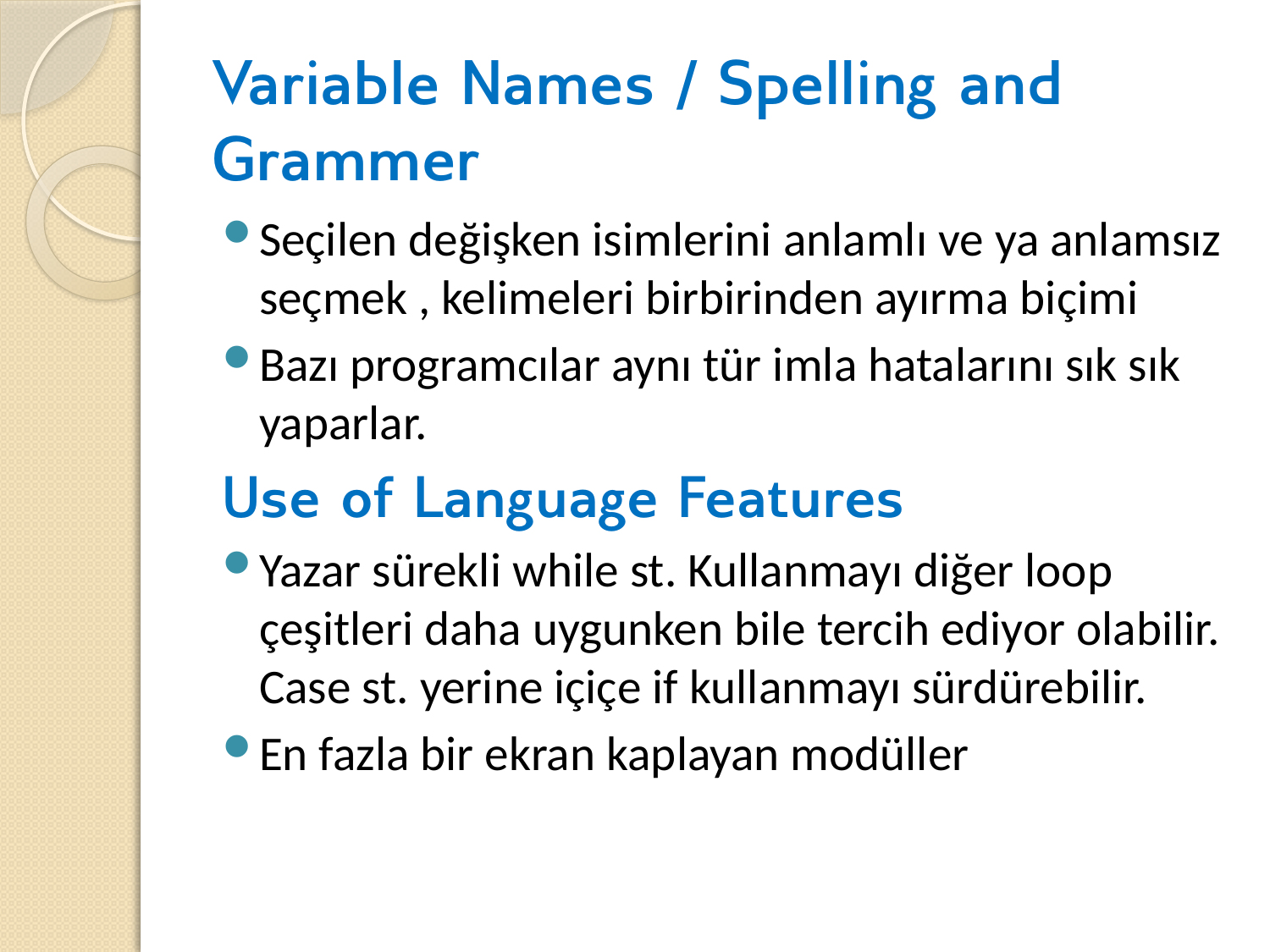

# Variable Names / Spelling and Grammer
Seçilen değişken isimlerini anlamlı ve ya anlamsız seçmek , kelimeleri birbirinden ayırma biçimi
Bazı programcılar aynı tür imla hatalarını sık sık yaparlar.
Use of Language Features
Yazar sürekli while st. Kullanmayı diğer loop çeşitleri daha uygunken bile tercih ediyor olabilir. Case st. yerine içiçe if kullanmayı sürdürebilir.
En fazla bir ekran kaplayan modüller